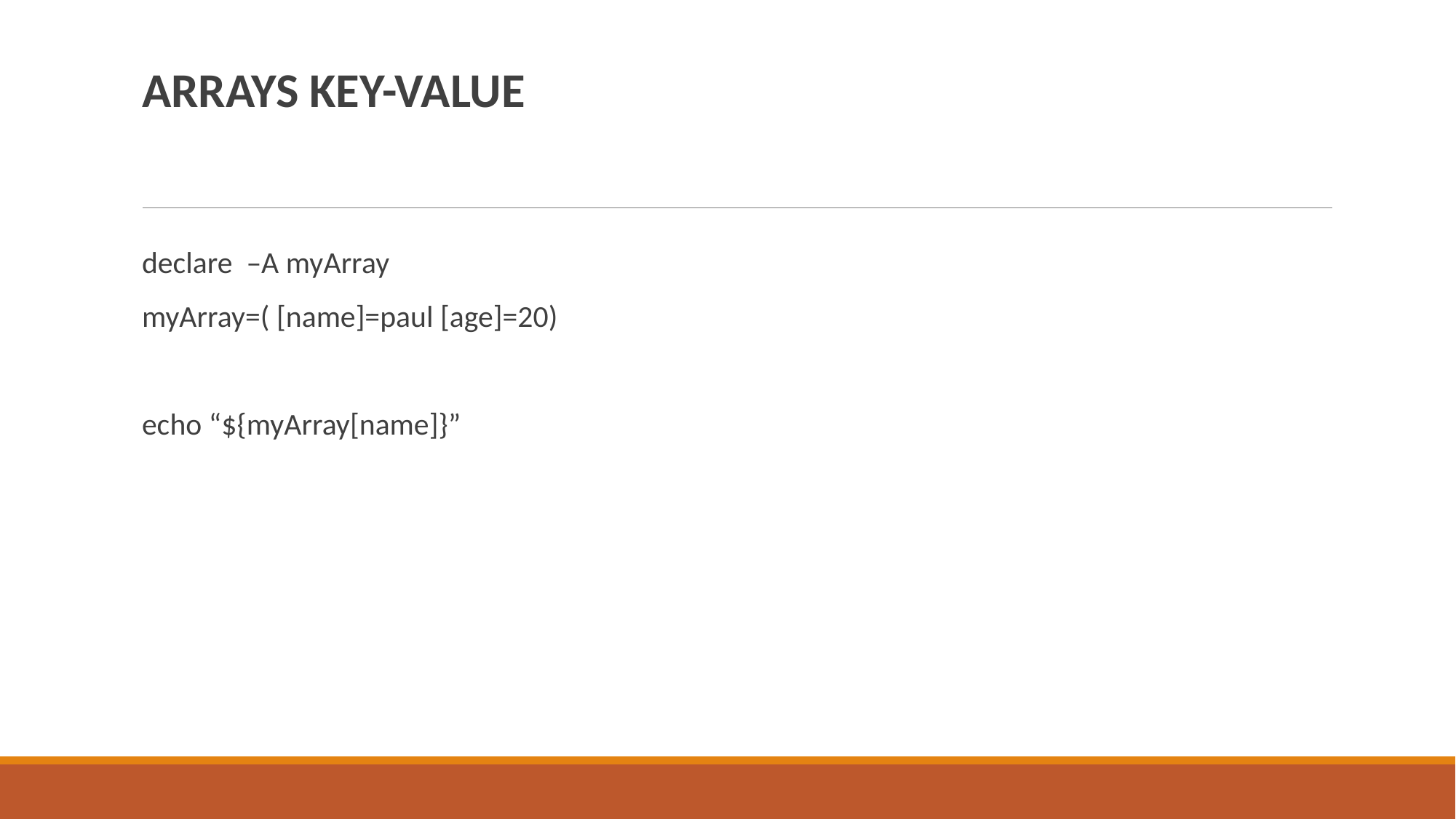

ARRAYS KEY-VALUE

declare  –A myArray
myArray=( [name]=paul [age]=20)

echo “${myArray[name]}”